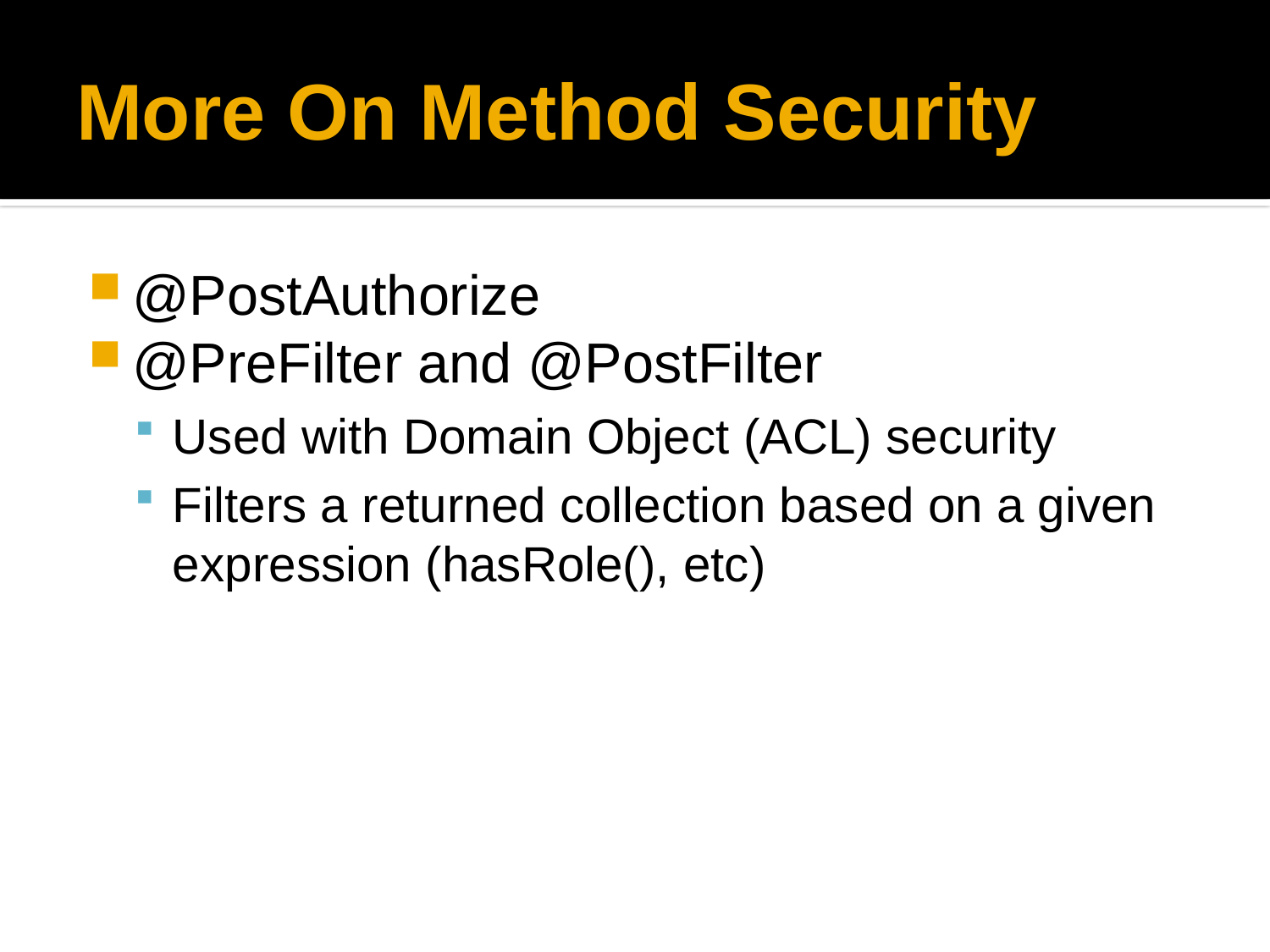

# More On Method Security
@PostAuthorize
@PreFilter and @PostFilter
Used with Domain Object (ACL) security
Filters a returned collection based on a given expression (hasRole(), etc)